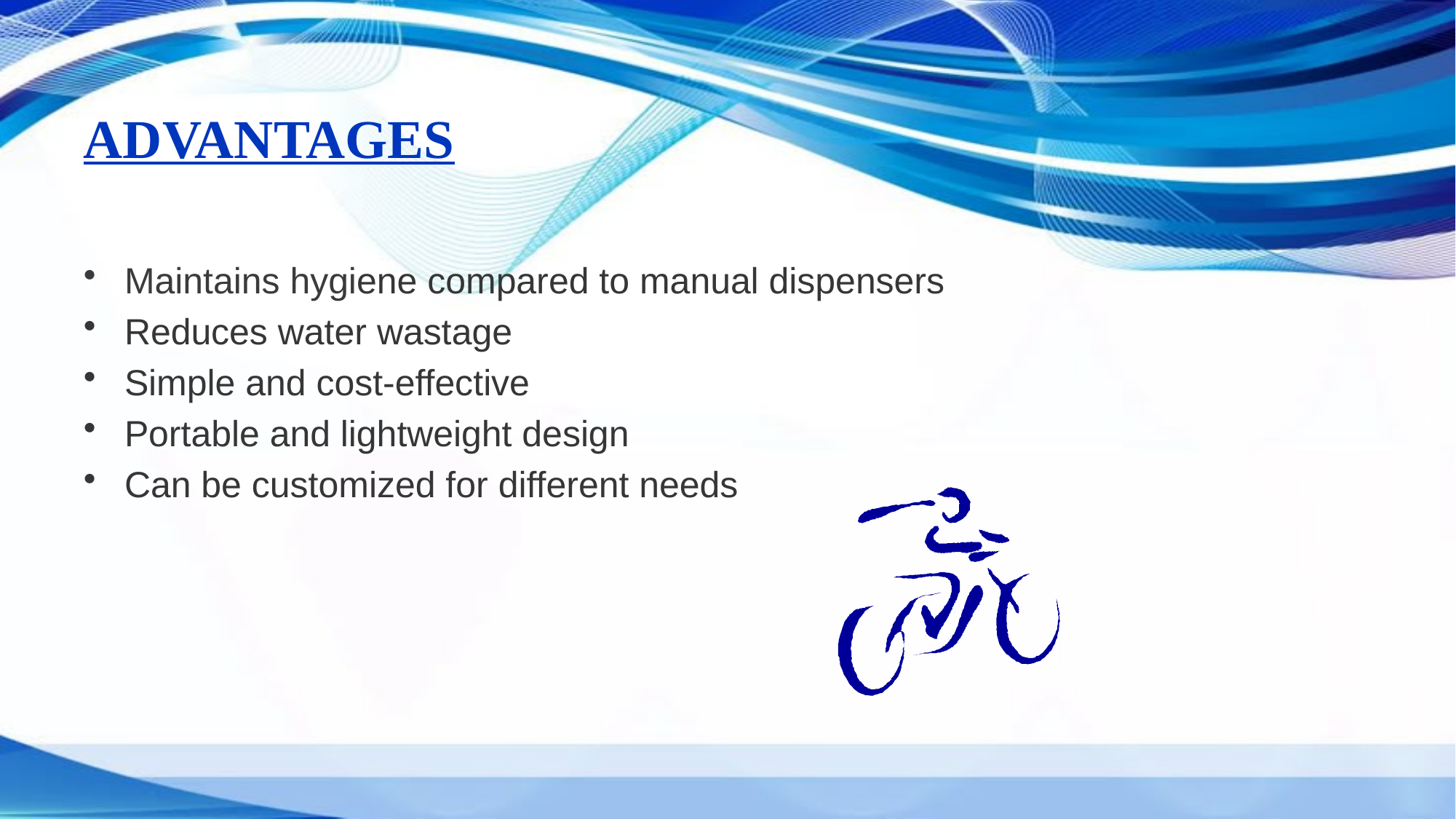

# ADVANTAGES
Maintains hygiene compared to manual dispensers
Reduces water wastage
Simple and cost-effective
Portable and lightweight design
Can be customized for different needs